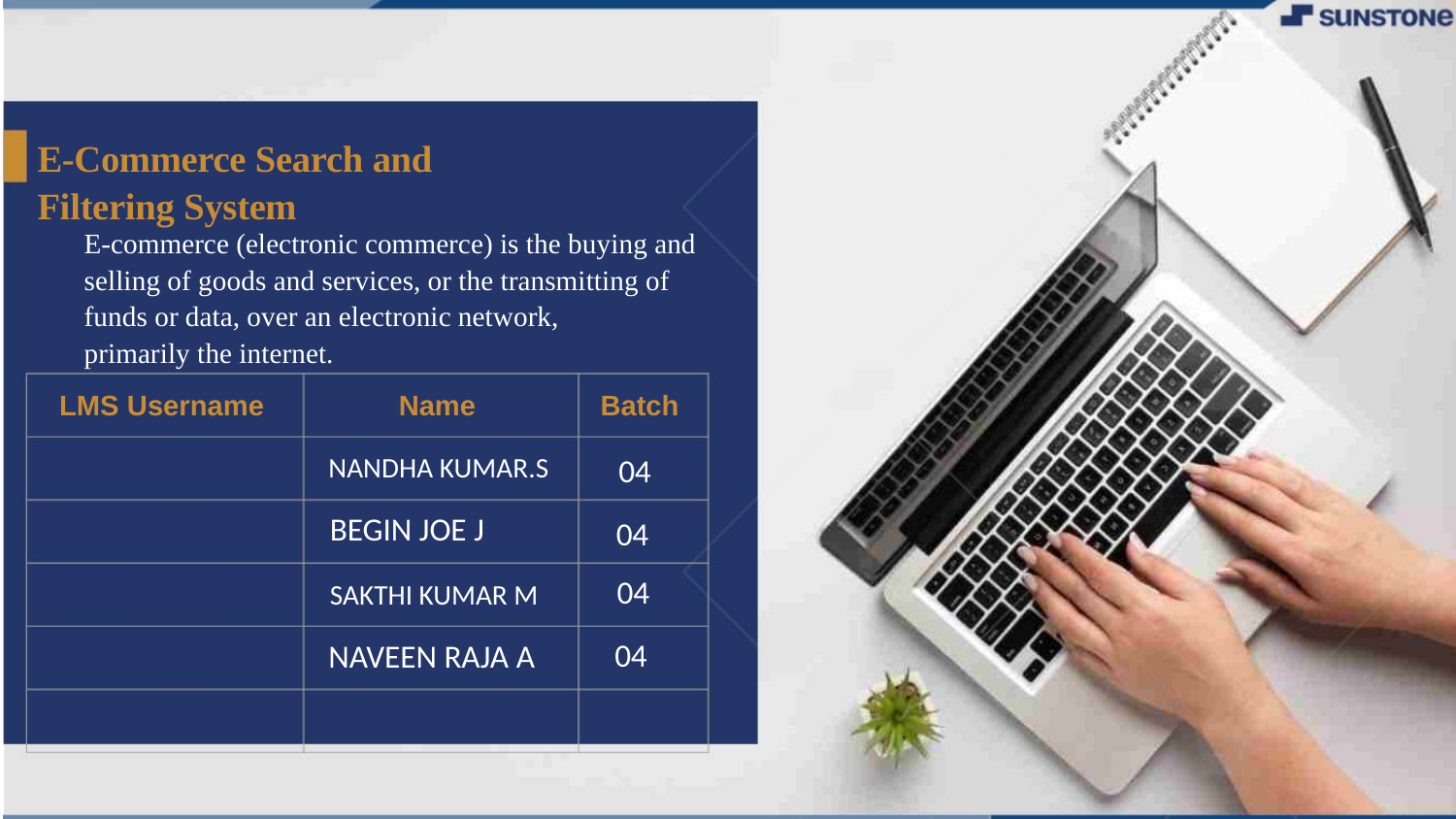

E-Commerce Search and Filtering System
E-commerce (electronic commerce) is the buying and selling of goods and services, or the transmitting of funds or data, over an electronic network, primarily the internet.
LMS Username
Name
Batch
NANDHA KUMAR.S
04

BEGIN JOE J
04
04
SAKTHI KUMAR M
04
NAVEEN RAJA A